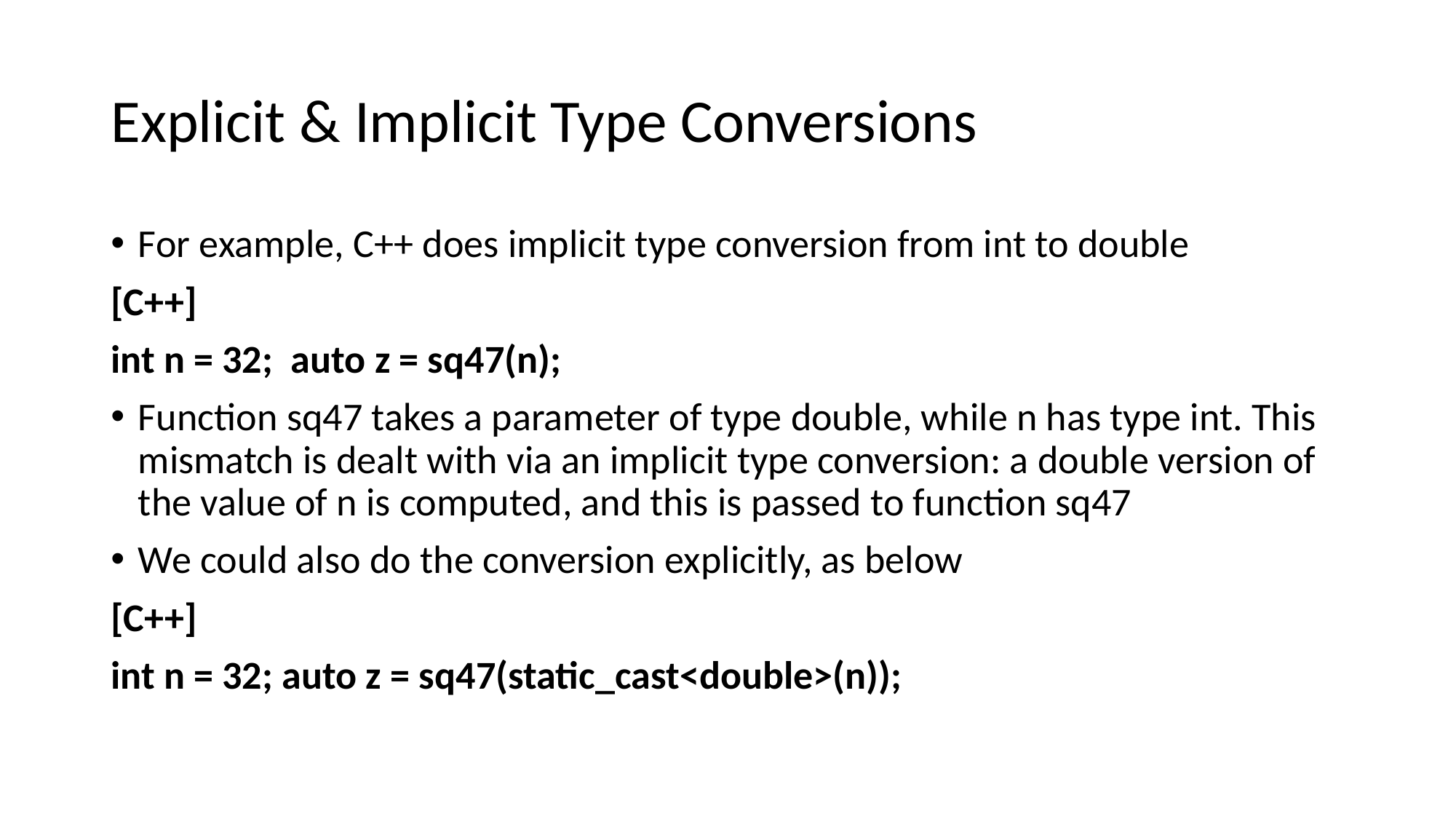

# Explicit & Implicit Type Conversions
For example, C++ does implicit type conversion from int to double
[C++]
int n = 32;  auto z = sq47(n);
Function sq47 takes a parameter of type double, while n has type int. This mismatch is dealt with via an implicit type conversion: a double version of the value of n is computed, and this is passed to function sq47
We could also do the conversion explicitly, as below
[C++]
int n = 32; auto z = sq47(static_cast<double>(n));